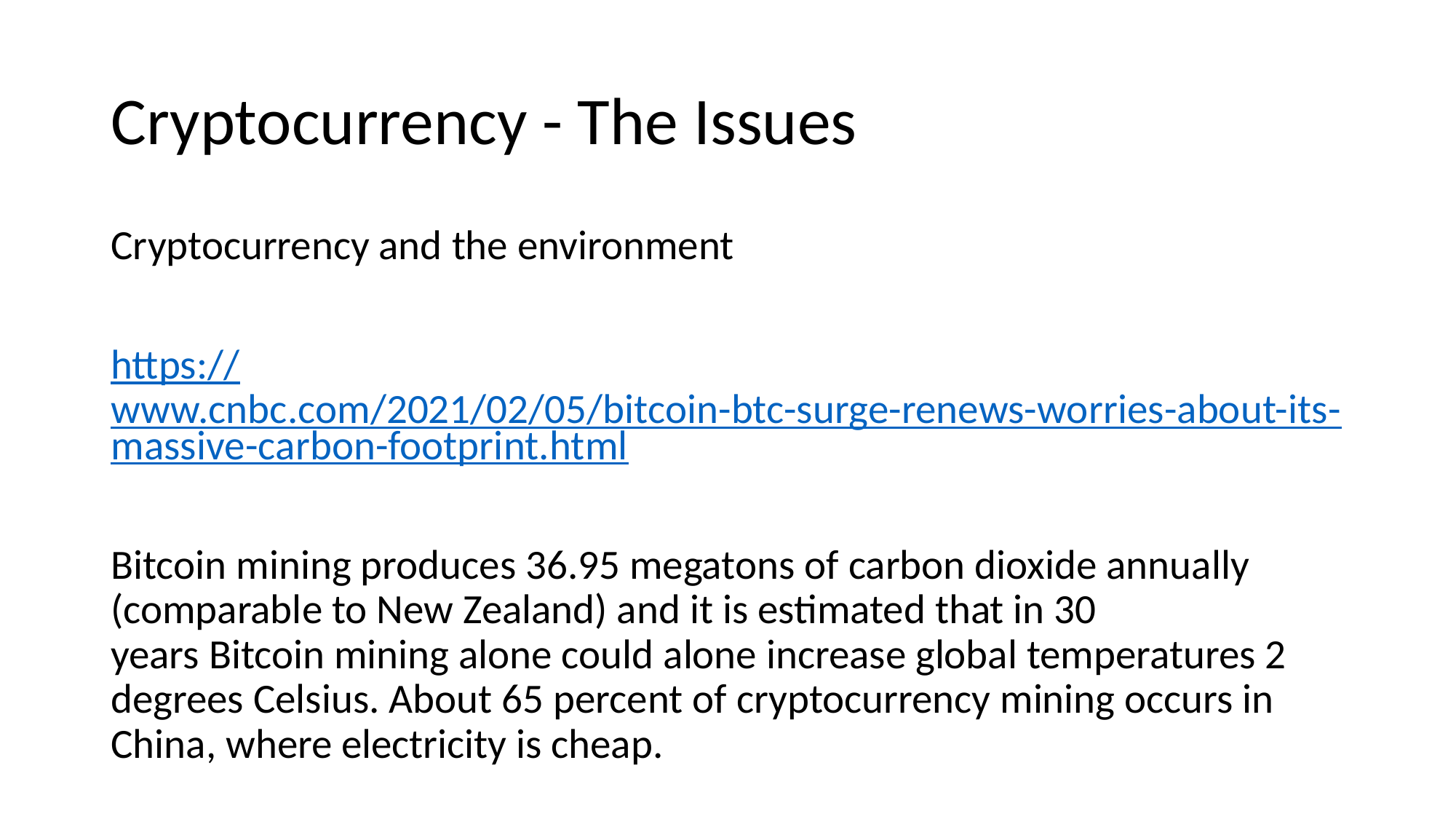

# Cryptocurrency - The Issues
Cryptocurrency and the environment

https://www.cnbc.com/2021/02/05/bitcoin-btc-surge-renews-worries-about-its-massive-carbon-footprint.html

Bitcoin mining produces 36.95 megatons of carbon dioxide annually (comparable to New Zealand) and it is estimated that in 30 years Bitcoin mining alone could alone increase global temperatures 2 degrees Celsius. About 65 percent of cryptocurrency mining occurs in China, where electricity is cheap.